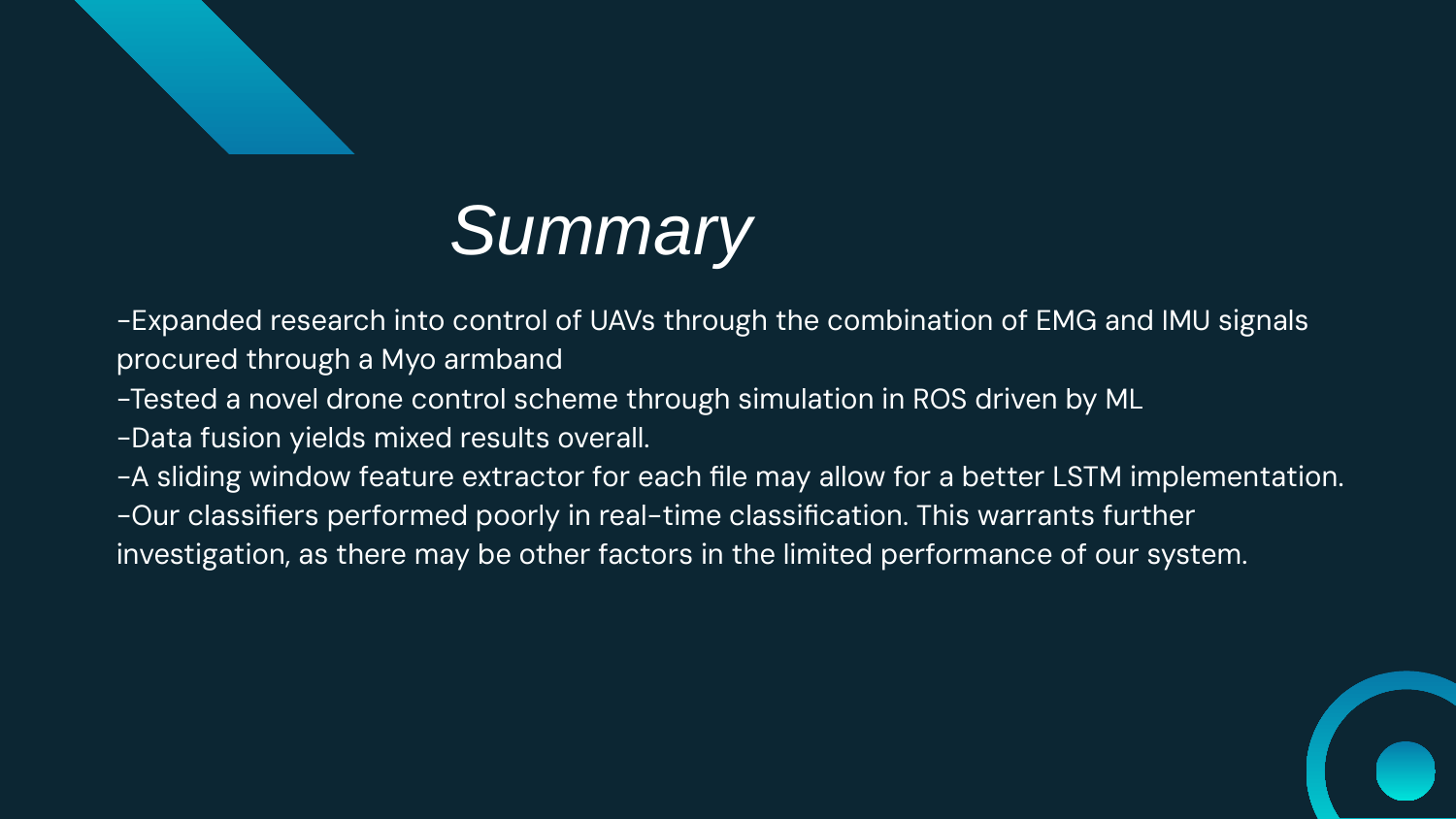

# Summary
-Expanded research into control of UAVs through the combination of EMG and IMU signals procured through a Myo armband
-Tested a novel drone control scheme through simulation in ROS driven by ML
-Data fusion yields mixed results overall.
-A sliding window feature extractor for each file may allow for a better LSTM implementation.
-Our classifiers performed poorly in real-time classification. This warrants further investigation, as there may be other factors in the limited performance of our system.